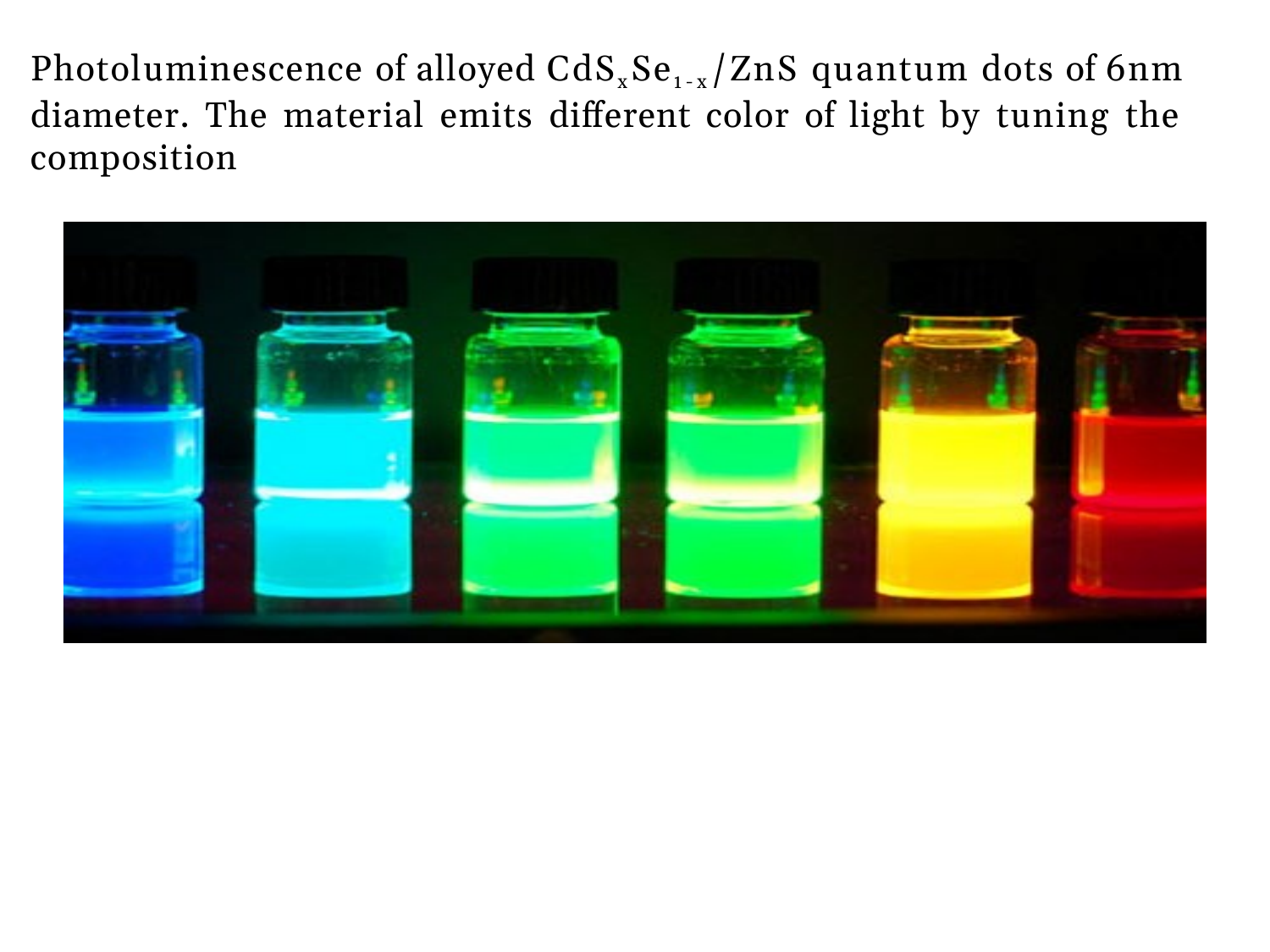

# Photoluminescence of alloyed CdSxSe1-x/ZnS quantum dots of 6nm  diameter. The material emits different color of light by tuning the  composition